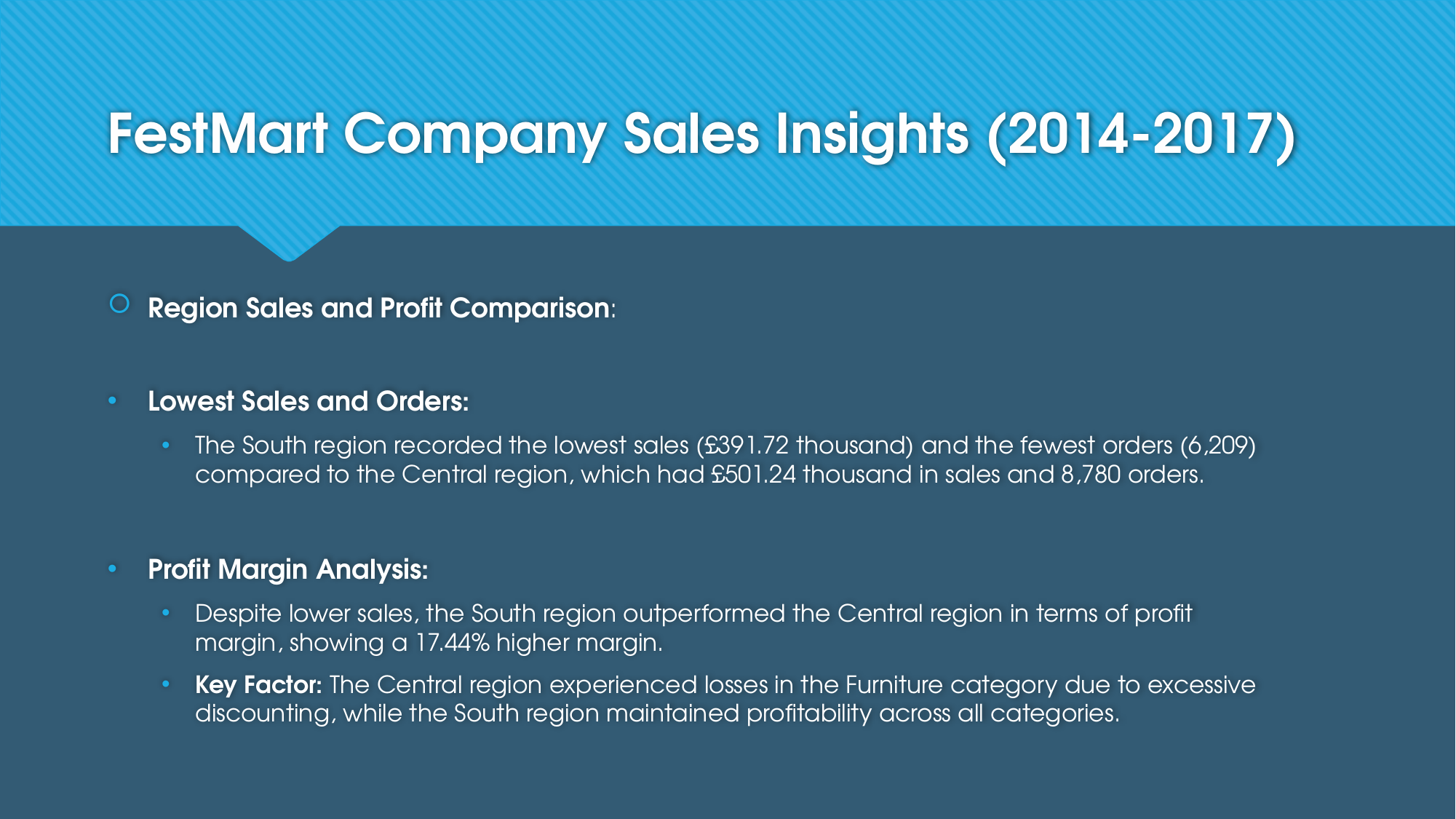

# FestMart Company Sales Insights (2014-2017)
Region Sales and Profit Comparison:

Lowest Sales and Orders:
The South region recorded the lowest sales (£391.72 thousand) and the fewest orders (6,209) compared to the Central region, which had £501.24 thousand in sales and 8,780 orders.

Profit Margin Analysis:
Despite lower sales, the South region outperformed the Central region in terms of profit margin, showing a 17.44% higher margin.
Key Factor: The Central region experienced losses in the Furniture category due to excessive discounting, while the South region maintained profitability across all categories.